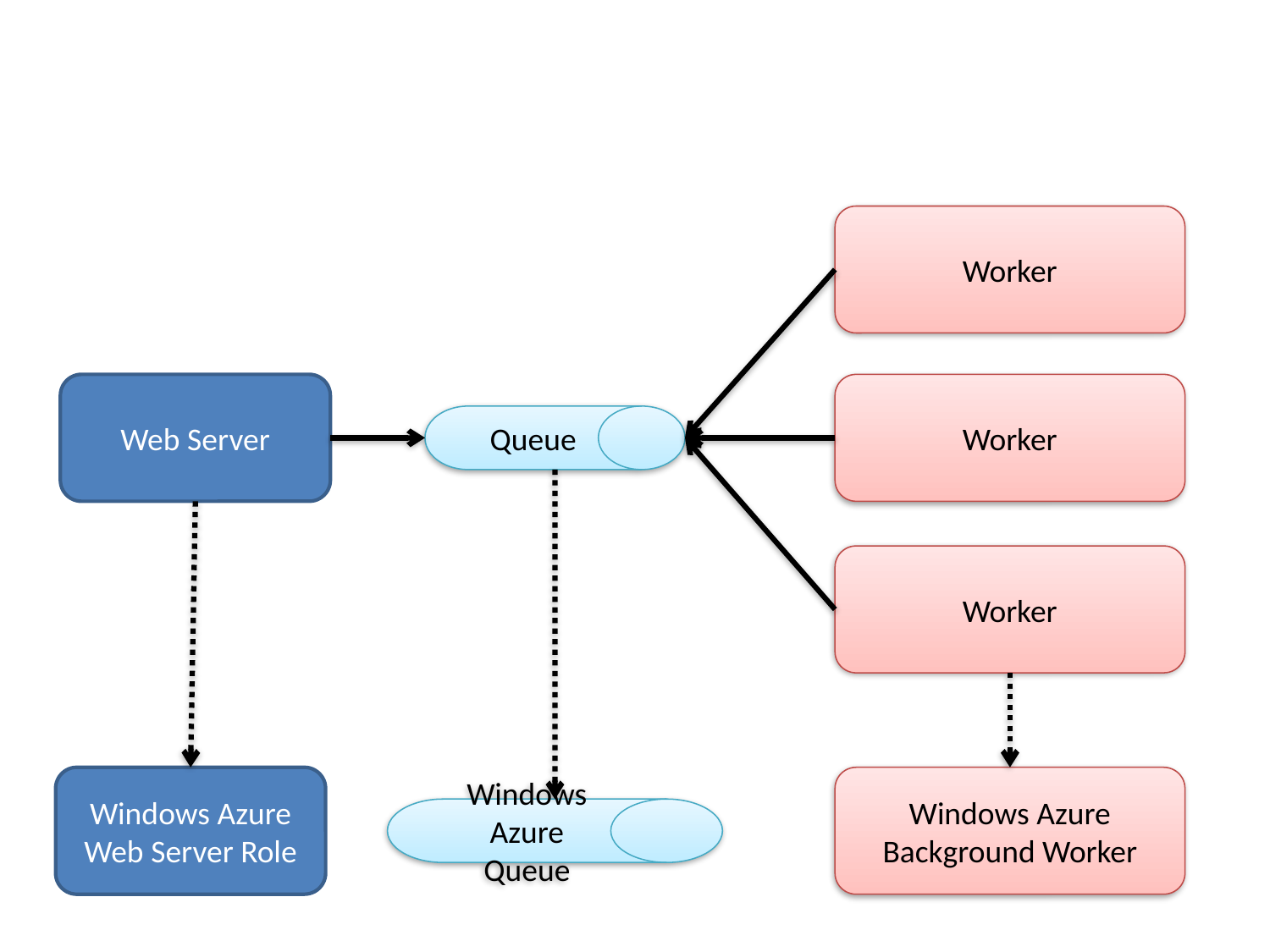

#
Worker
Web Server
Worker
Queue
Worker
Windows Azure Web Server Role
Windows Azure Background Worker
Windows Azure Queue